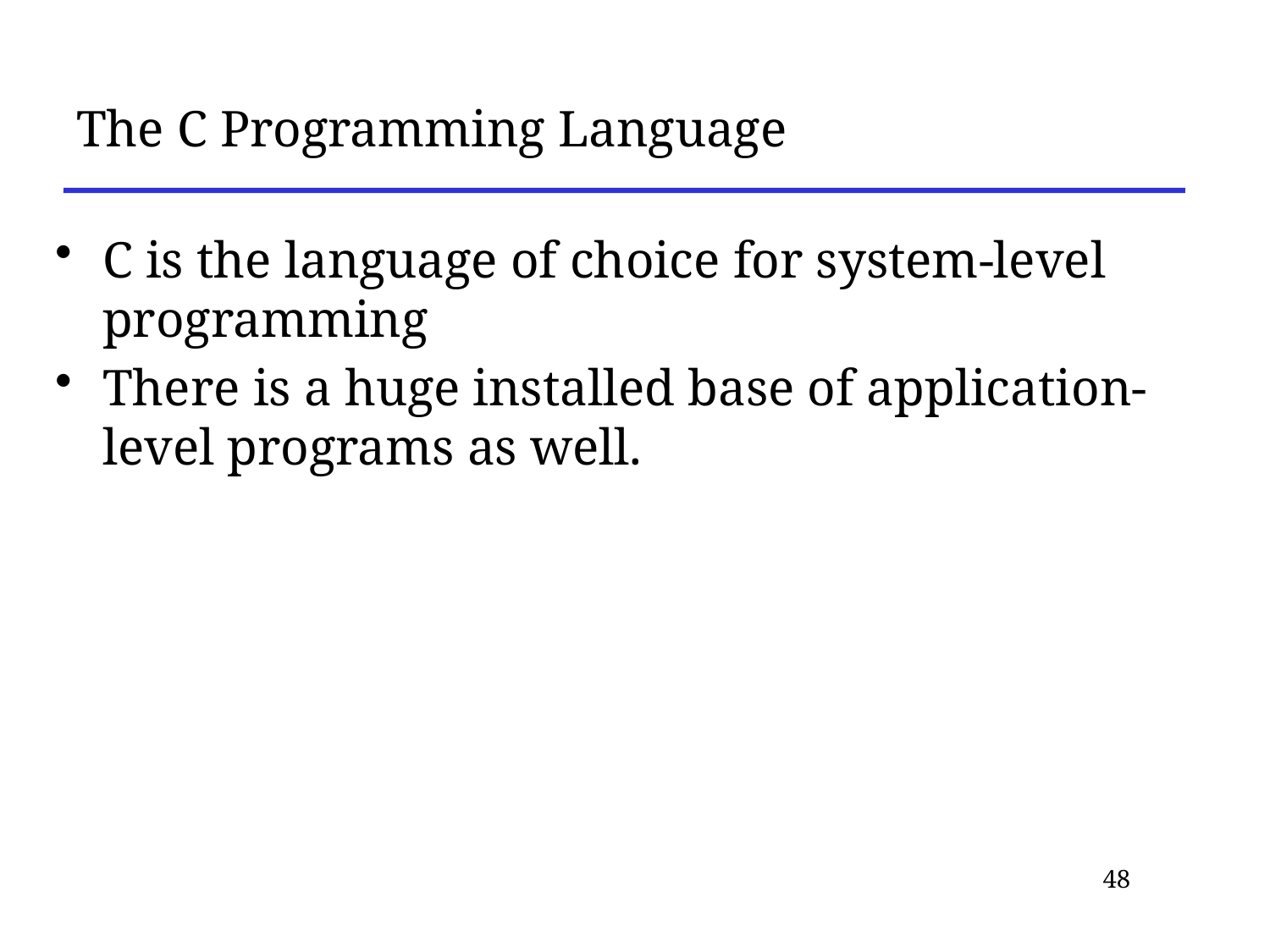

# The C Programming Language
C is the language of choice for system-level programming
There is a huge installed base of application-level programs as well.
48